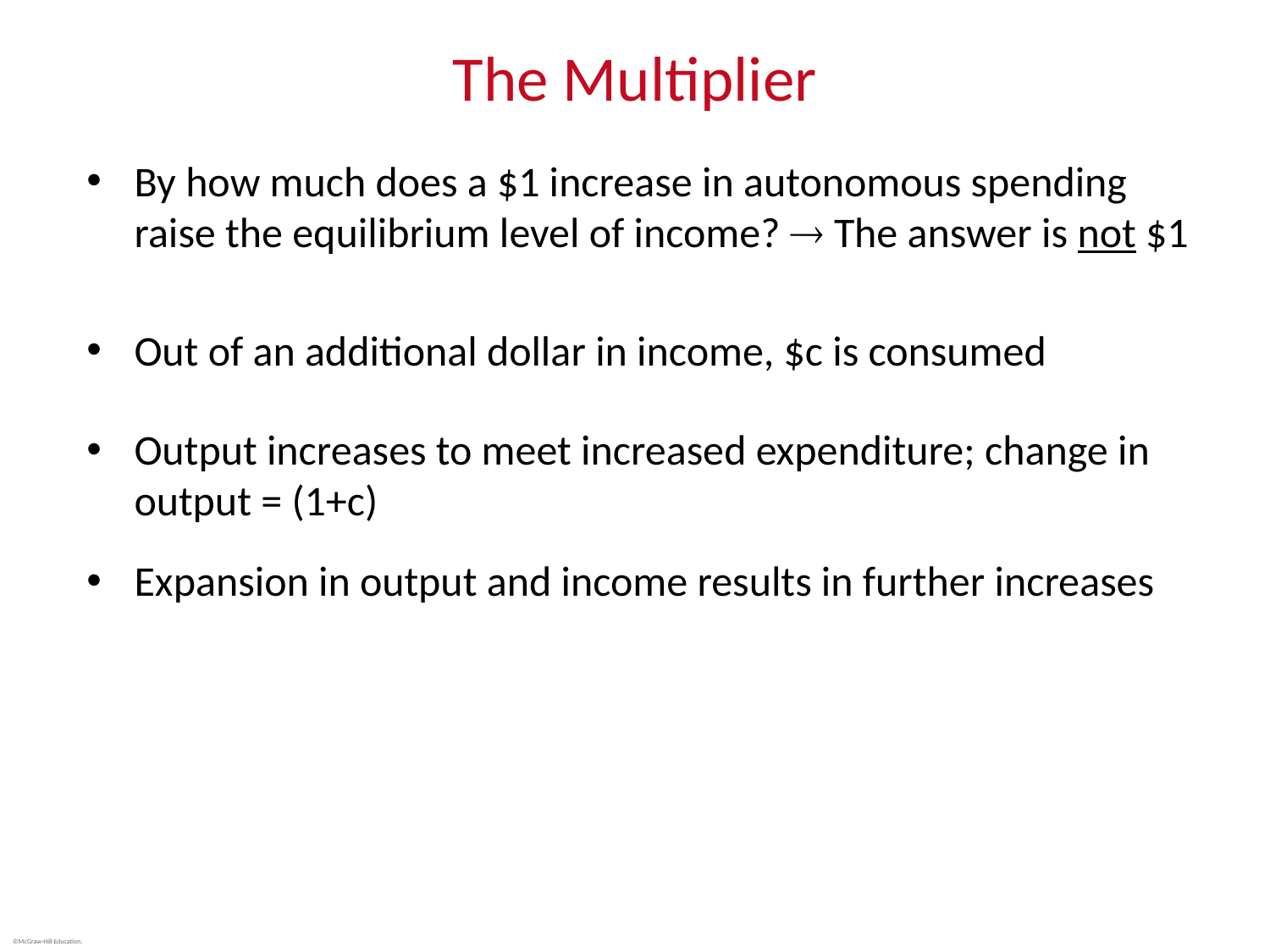

# The Multiplier
By how much does a $1 increase in autonomous spending raise the equilibrium level of income? → The answer is not $1
Out of an additional dollar in income, $c is consumed
Output increases to meet increased expenditure; change in output = (1+c)
Expansion in output and income results in further increases